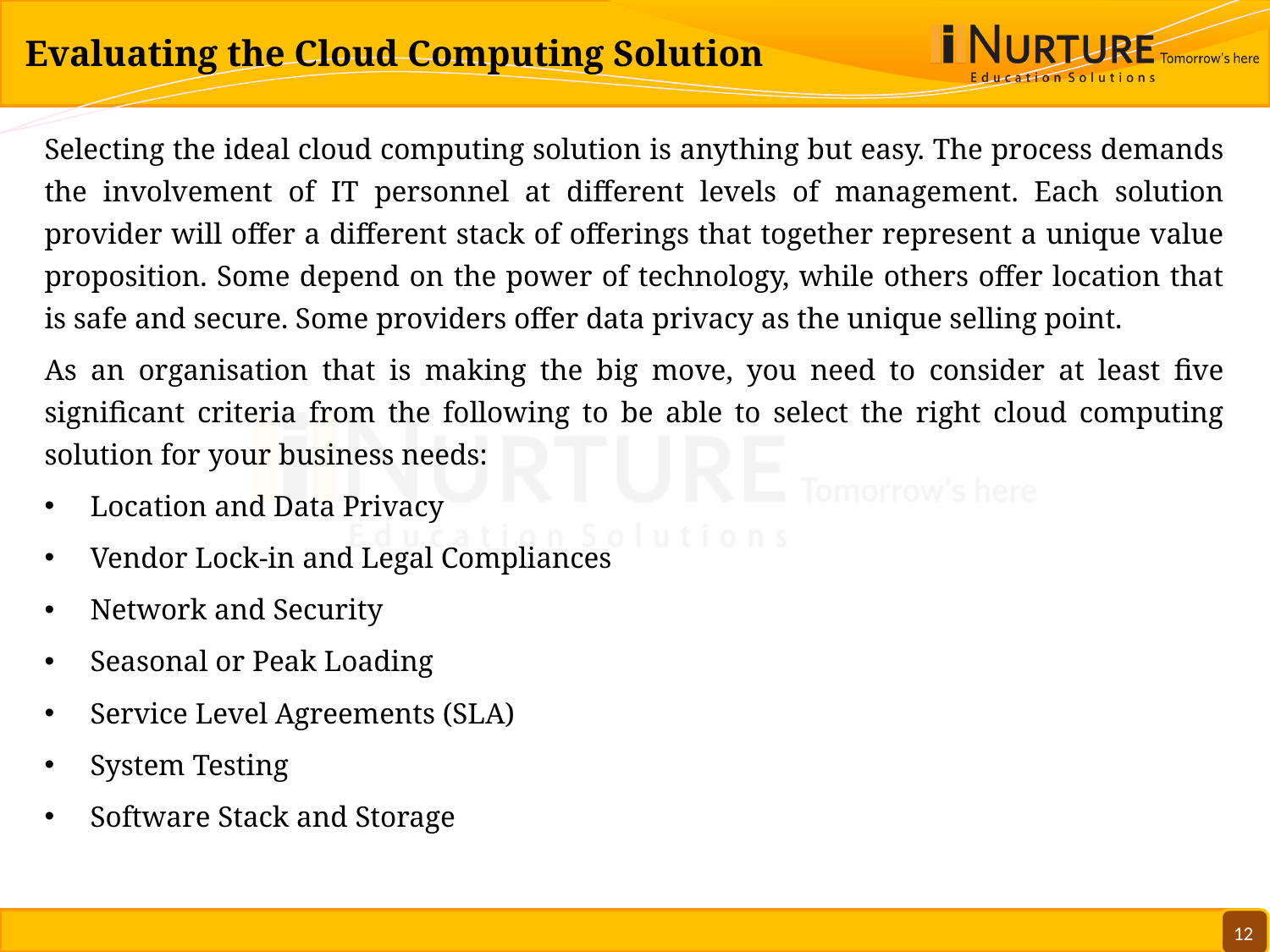

# Evaluating the Cloud Computing Solution
Selecting the ideal cloud computing solution is anything but easy. The process demands the involvement of IT personnel at different levels of management. Each solution provider will offer a different stack of offerings that together represent a unique value proposition. Some depend on the power of technology, while others offer location that is safe and secure. Some providers offer data privacy as the unique selling point.
As an organisation that is making the big move, you need to consider at least five significant criteria from the following to be able to select the right cloud computing solution for your business needs:
Location and Data Privacy
Vendor Lock-in and Legal Compliances
Network and Security
Seasonal or Peak Loading
Service Level Agreements (SLA)
System Testing
Software Stack and Storage

12